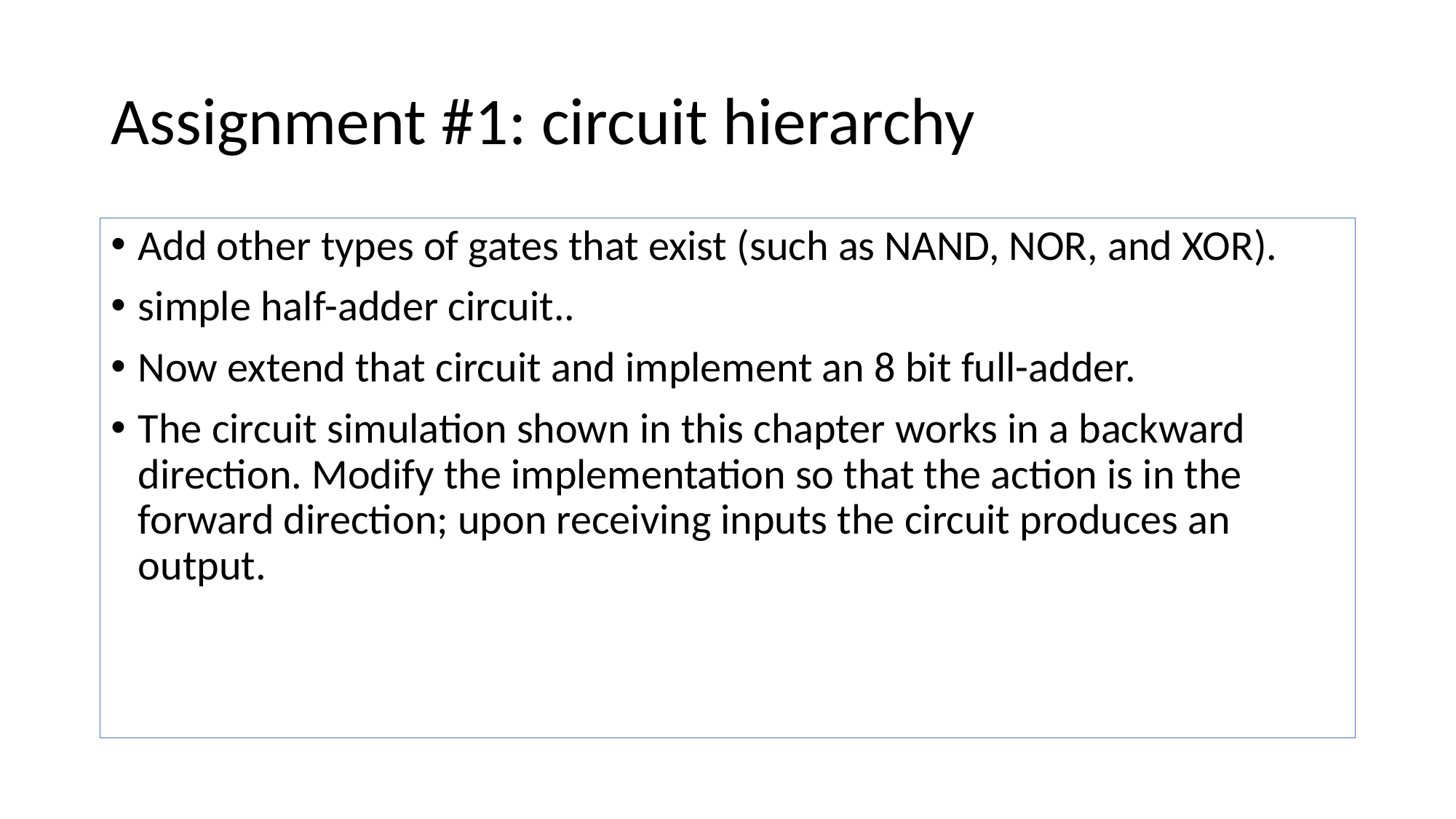

# Assignment #1: circuit hierarchy
Add other types of gates that exist (such as NAND, NOR, and XOR).
simple half-adder circuit..
Now extend that circuit and implement an 8 bit full-adder.
The circuit simulation shown in this chapter works in a backward direction. Modify the implementation so that the action is in the forward direction; upon receiving inputs the circuit produces an output.